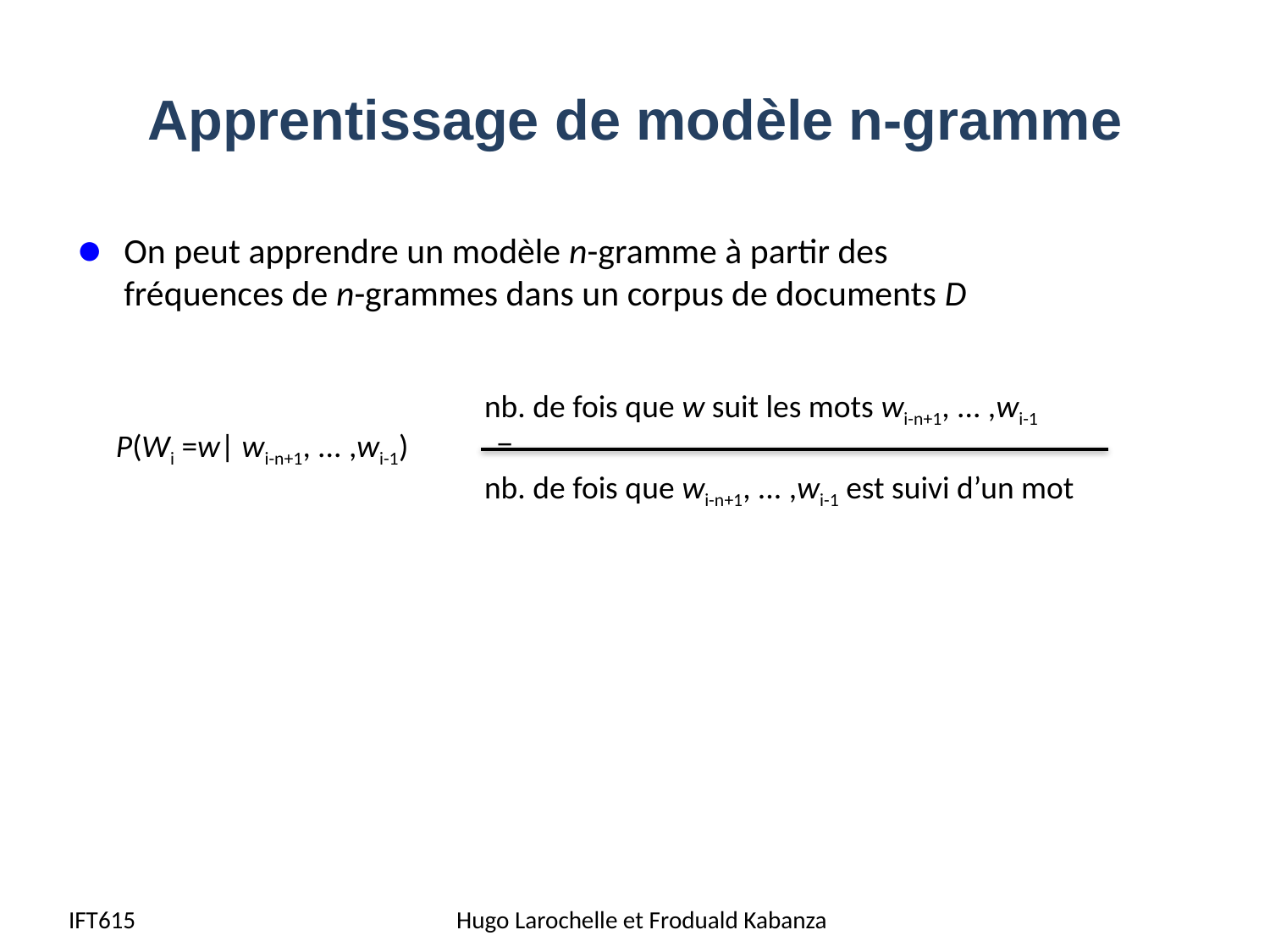

# Apprentissage de modèle n-gramme
On peut apprendre un modèle n-gramme à partir des
fréquences de n-grammes dans un corpus de documents D

nb. de fois que w suit les mots wi-n+1, ... ,wi-1
nb. de fois que wi-n+1, ... ,wi-1 est suivi d’un mot
P(Wi =w| wi-n+1, ... ,wi-1) 	=
IFT615
Hugo Larochelle et Froduald Kabanza